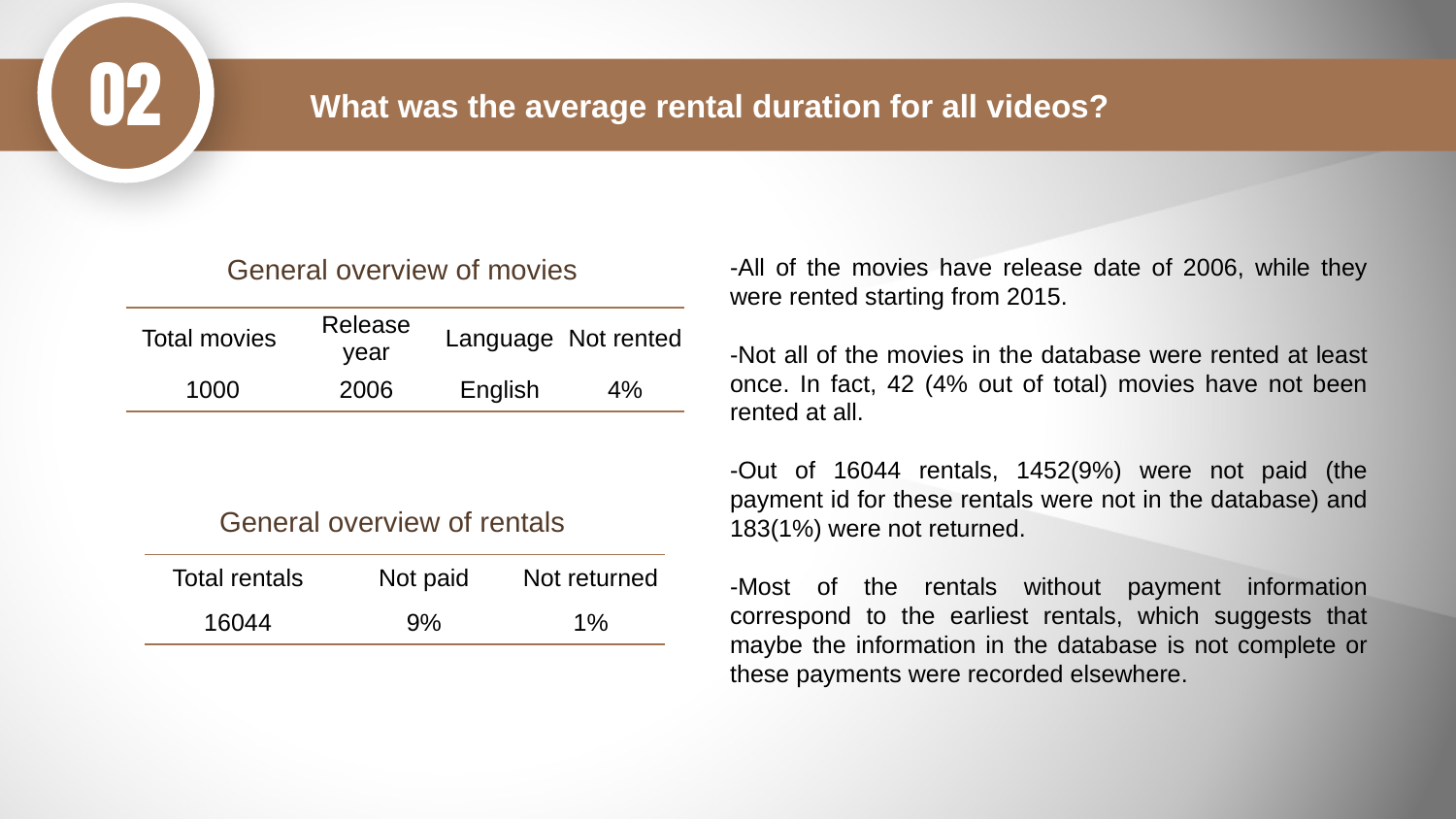

02

What was the average rental duration for all videos?
General overview of movies
-All of the movies have release date of 2006, while they were rented starting from 2015.

-Not all of the movies in the database were rented at least once. In fact, 42 (4% out of total) movies have not been rented at all.

-Out of 16044 rentals, 1452(9%) were not paid (the payment id for these rentals were not in the database) and 183(1%) were not returned.

-Most of the rentals without payment information correspond to the earliest rentals, which suggests that maybe the information in the database is not complete or these payments were recorded elsewhere.
| Total movies | Release year | Language | Not rented |
| --- | --- | --- | --- |
| 1000 | 2006 | English | 4% |
General overview of rentals
| Total rentals | Not paid | Not returned |
| --- | --- | --- |
| 16044 | 9% | 1% |